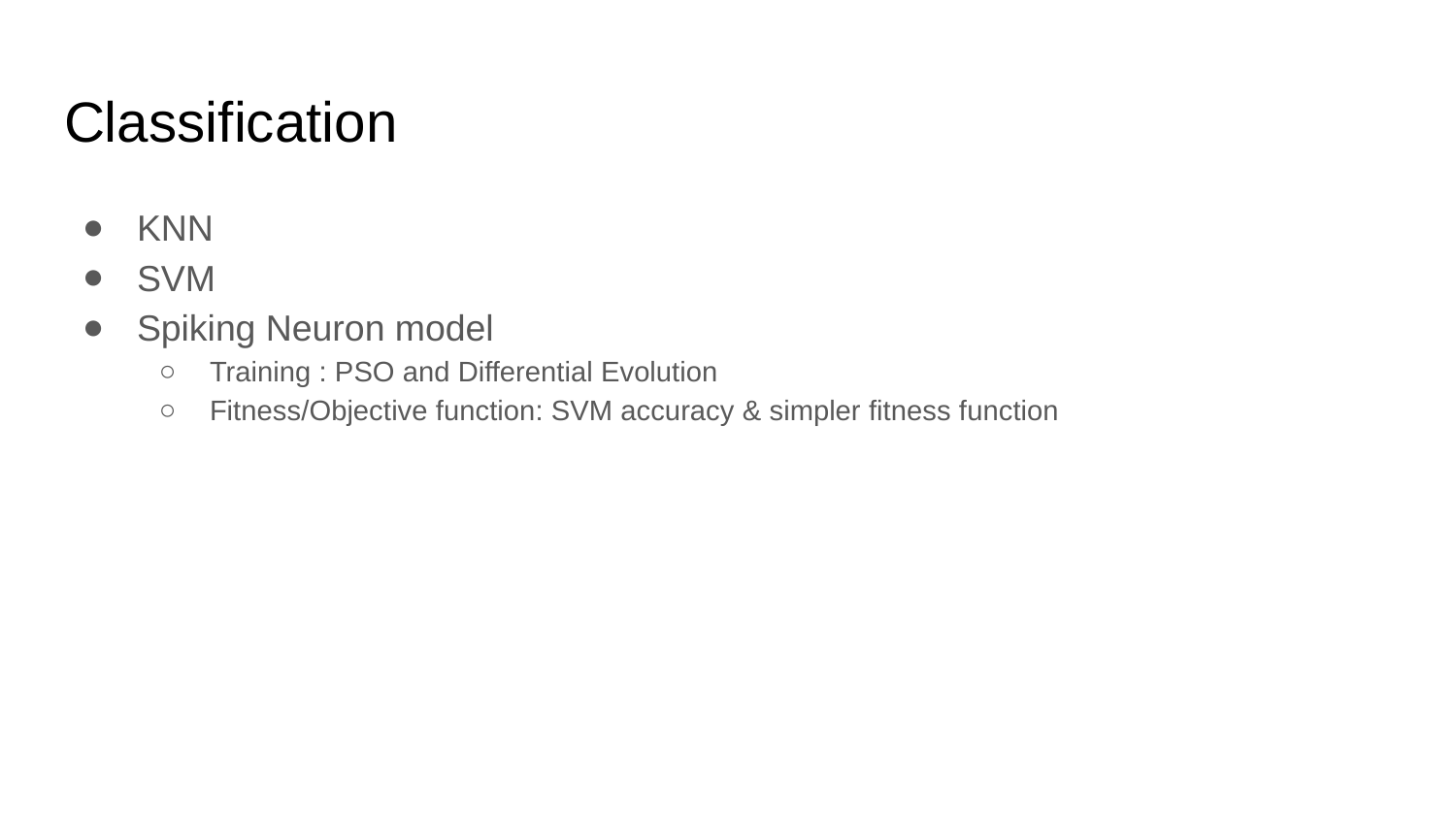

# Classification
KNN
SVM
Spiking Neuron model
Training : PSO and Differential Evolution
Fitness/Objective function: SVM accuracy & simpler fitness function